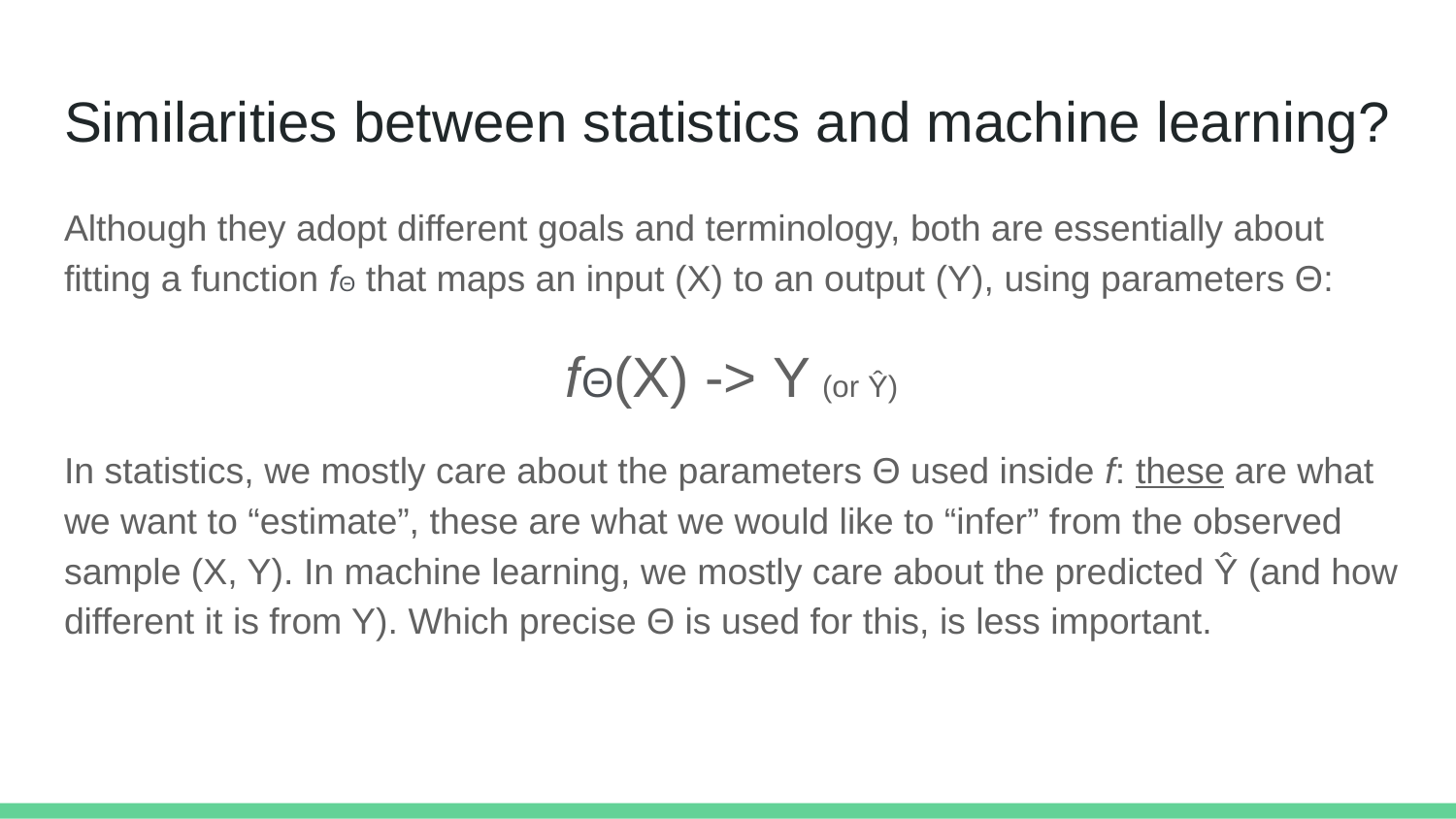

# Similarities between statistics and machine learning?
Although they adopt different goals and terminology, both are essentially about fitting a function fΘ that maps an input (X) to an output (Y), using parameters Θ:
fΘ(X) -> Y (or Ŷ)
In statistics, we mostly care about the parameters Θ used inside f: these are what we want to “estimate”, these are what we would like to “infer” from the observed sample (X, Y). In machine learning, we mostly care about the predicted Ŷ (and how different it is from Y). Which precise Θ is used for this, is less important.